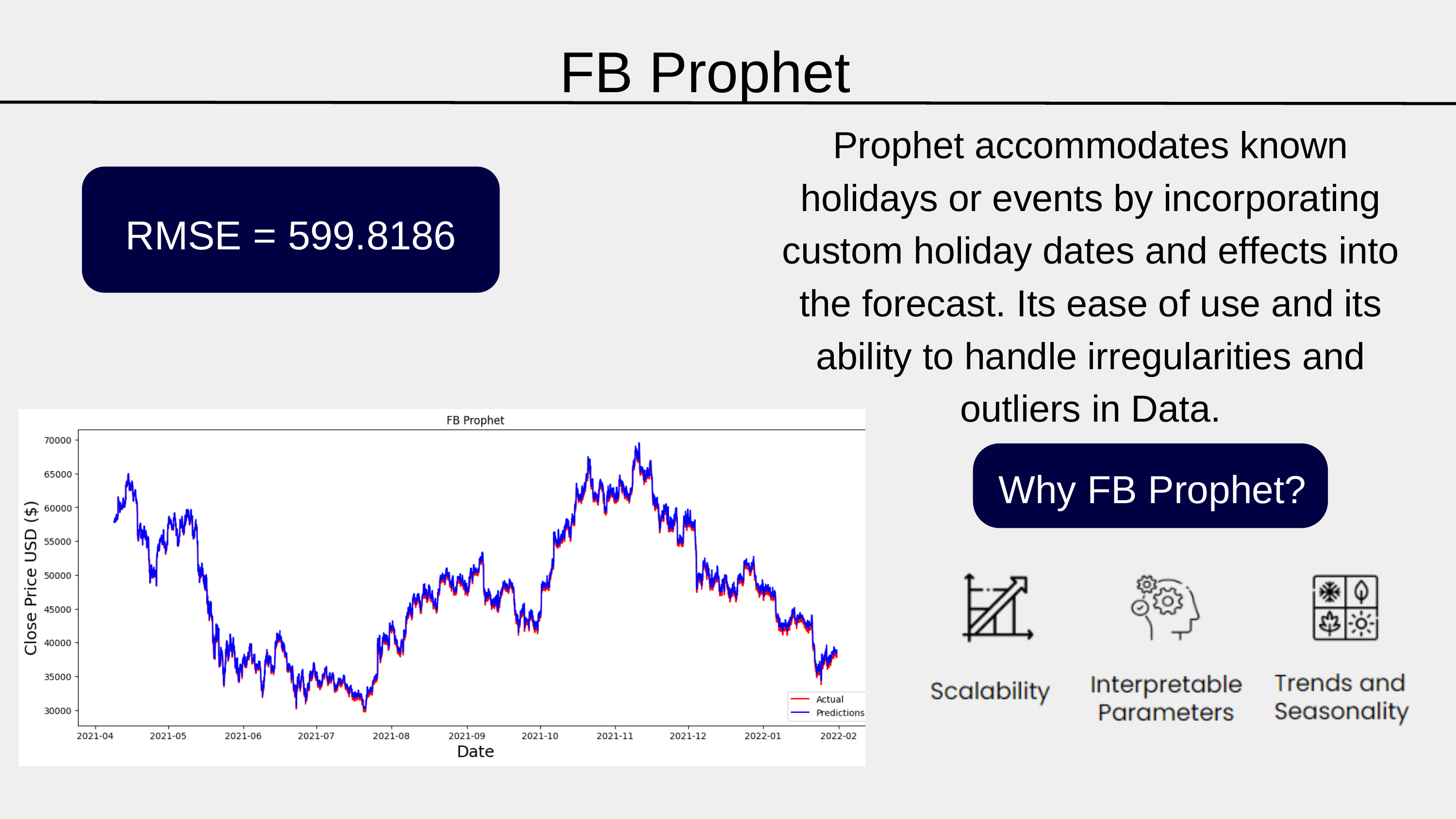

FB Prophet

Prophet accommodates known holidays or events by incorporating custom holiday dates and effects into the forecast. Its ease of use and its ability to handle irregularities and outliers in Data.

RMSE = 599.8186

         Why FB Prophet?